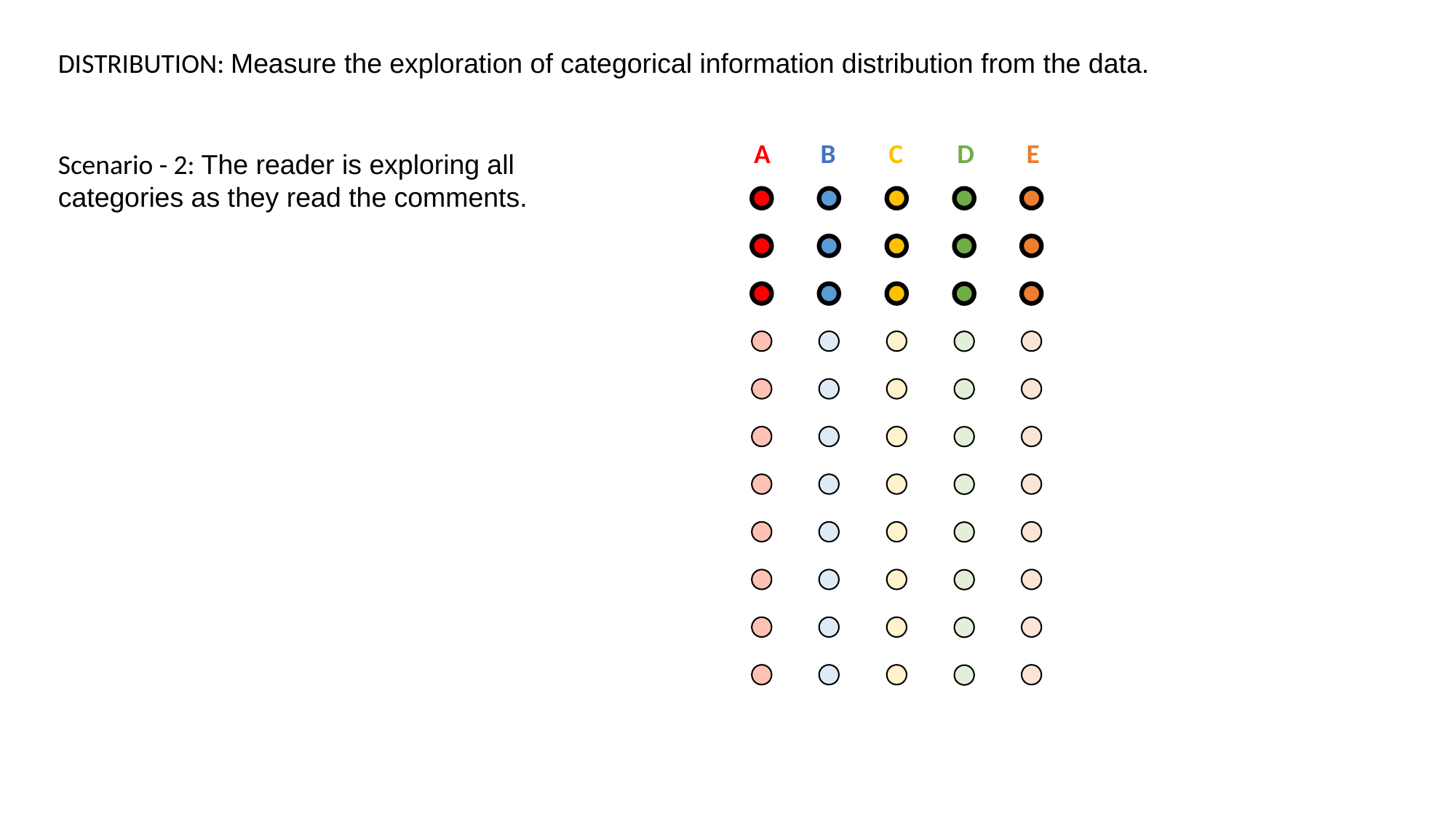

DISTRIBUTION: Measure the exploration of categorical information distribution from the data.
D
A
B
C
E
Scenario - 2: The reader is exploring all  categories as they read the comments.